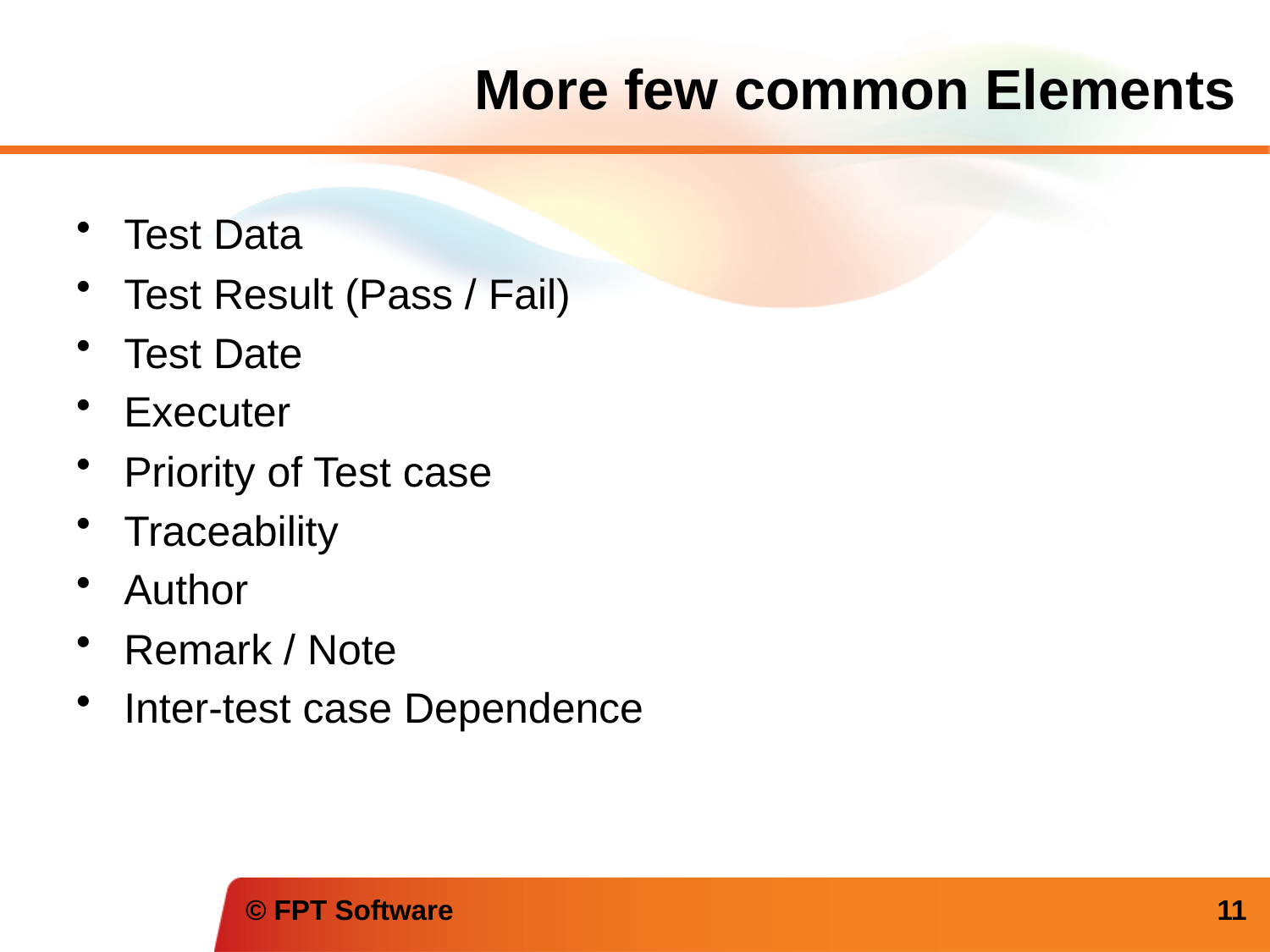

More few common Elements
Test Data
Test Result (Pass / Fail)
Test Date
Executer
Priority of Test case
Traceability
Author
Remark / Note
Inter-test case Dependence